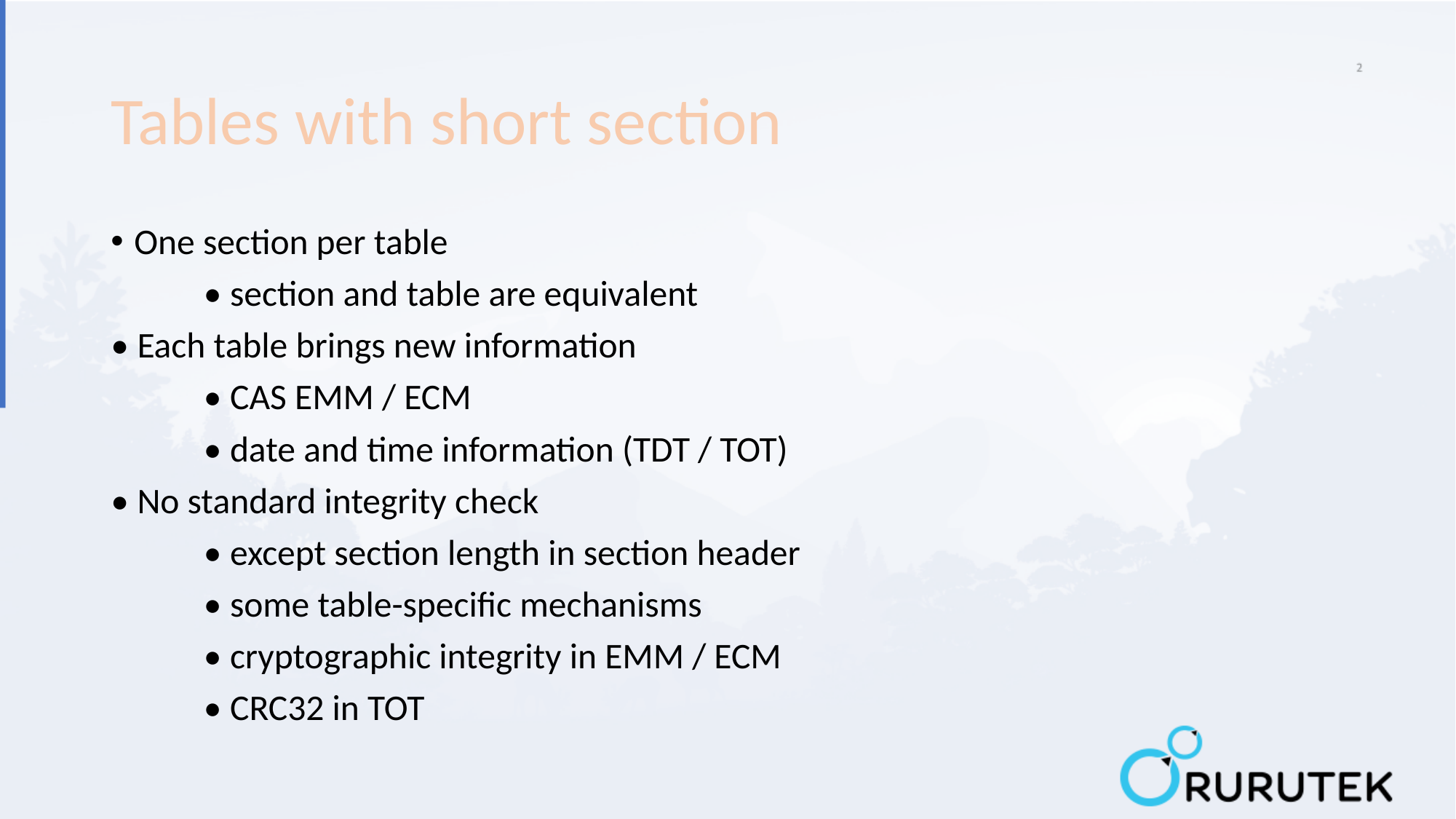

# Tables with short section
One section per table
	• section and table are equivalent
• Each table brings new information
	• CAS EMM / ECM
	• date and time information (TDT / TOT)
• No standard integrity check
	• except section length in section header
	• some table-specific mechanisms
	• cryptographic integrity in EMM / ECM
	• CRC32 in TOT